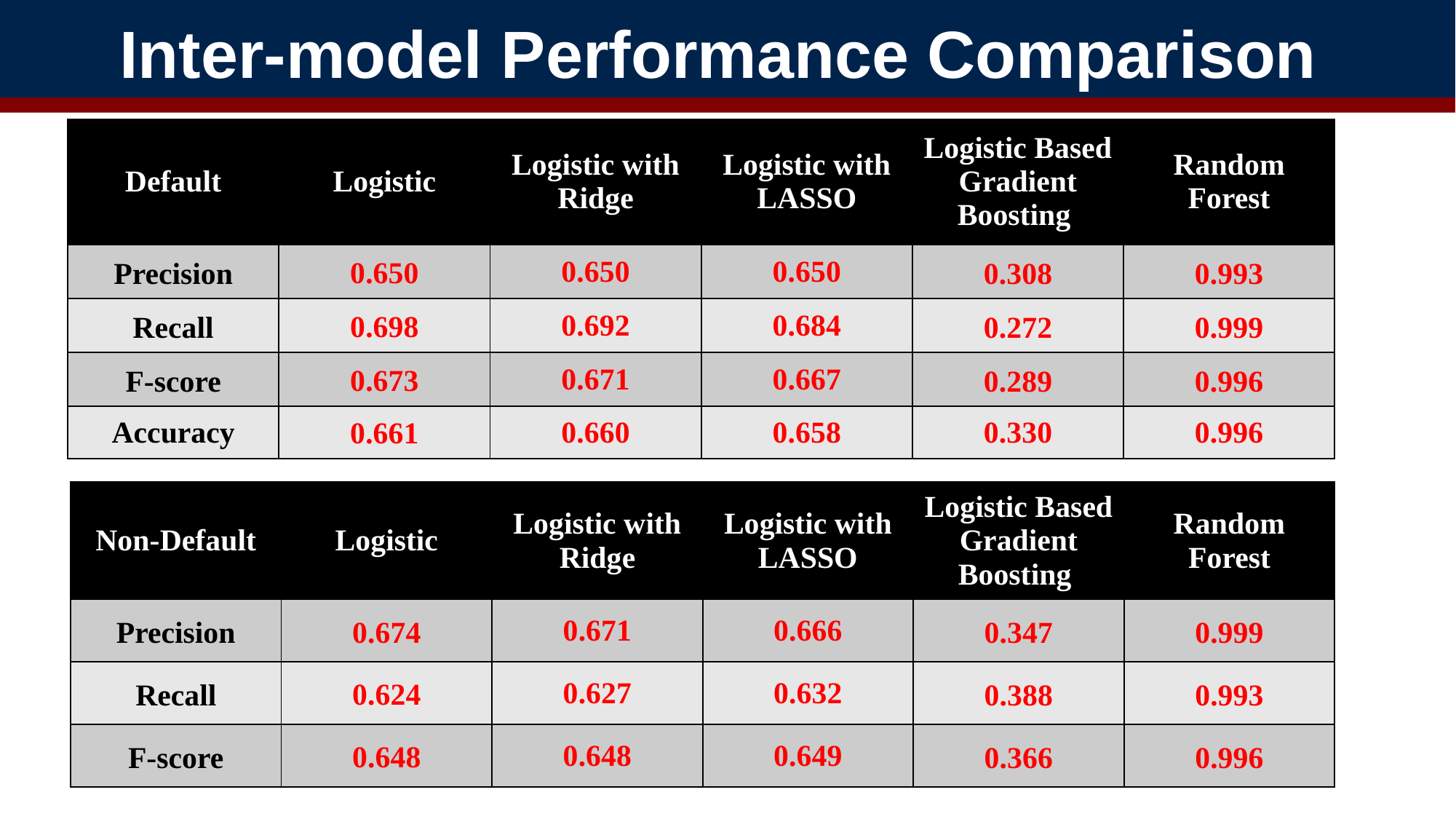

Inter-model Performance Comparison

| Default | Logistic | Logistic with Ridge | Logistic with LASSO | Logistic Based Gradient Boosting | Random Forest |
| --- | --- | --- | --- | --- | --- |
| Precision | 0.650 | 0.650 | 0.650 | 0.308 | 0.993 |
| Recall | 0.698 | 0.692 | 0.684 | 0.272 | 0.999 |
| F-score | 0.673 | 0.671 | 0.667 | 0.289 | 0.996 |
| Accuracy | 0.661 | 0.660 | 0.658 | 0.330 | 0.996 |
| Non-Default | Logistic | Logistic with Ridge | Logistic with LASSO | Logistic Based Gradient Boosting | Random Forest |
| --- | --- | --- | --- | --- | --- |
| Precision | 0.674 | 0.671 | 0.666 | 0.347 | 0.999 |
| Recall | 0.624 | 0.627 | 0.632 | 0.388 | 0.993 |
| F-score | 0.648 | 0.648 | 0.649 | 0.366 | 0.996 |